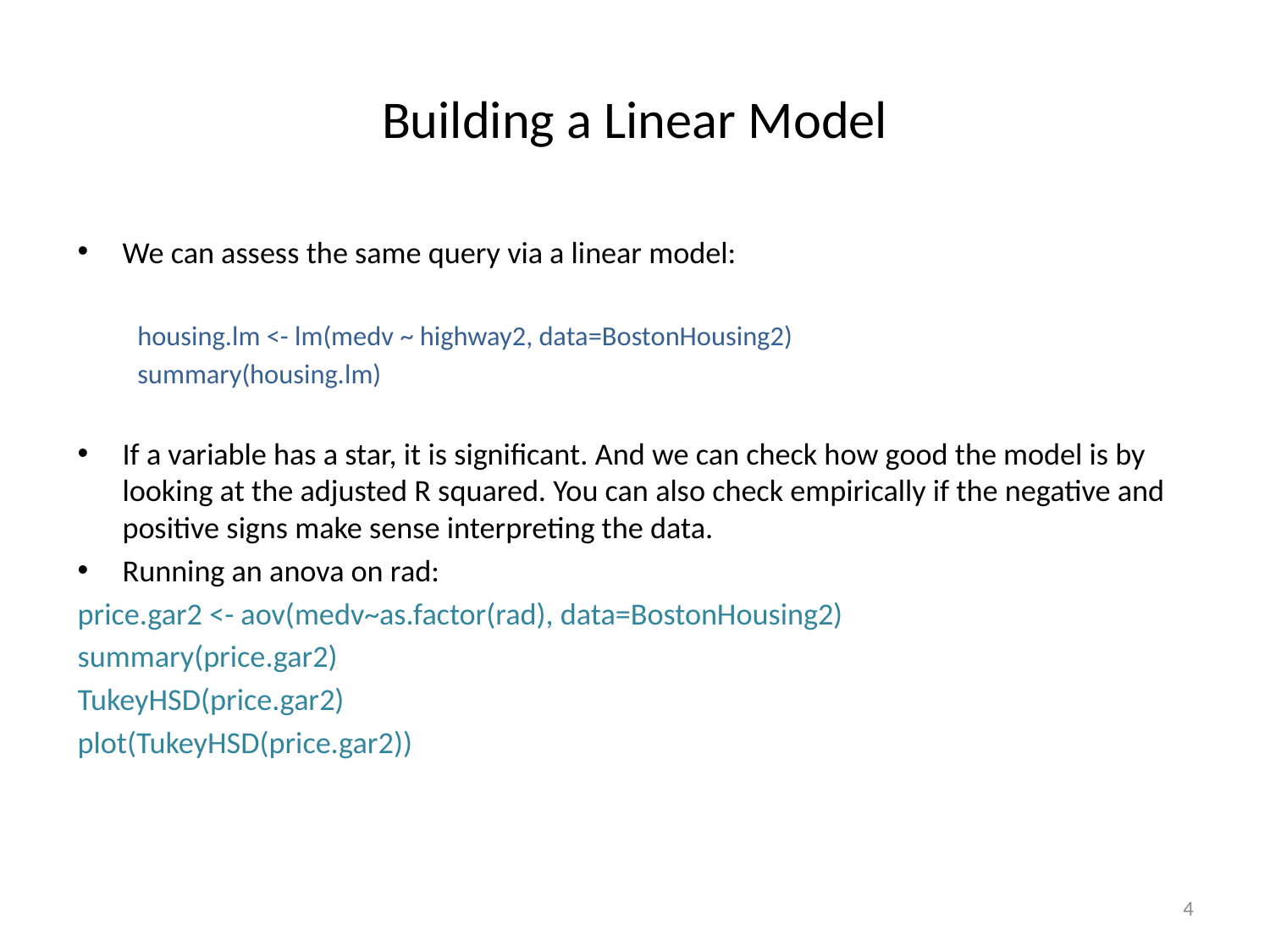

# Building a Linear Model
We can assess the same query via a linear model:

housing.lm <- lm(medv ~ highway2, data=BostonHousing2)
summary(housing.lm)

If a variable has a star, it is significant. And we can check how good the model is by looking at the adjusted R squared. You can also check empirically if the negative and positive signs make sense interpreting the data.
Running an anova on rad:
price.gar2 <- aov(medv~as.factor(rad), data=BostonHousing2)
summary(price.gar2)
TukeyHSD(price.gar2)
plot(TukeyHSD(price.gar2))

4